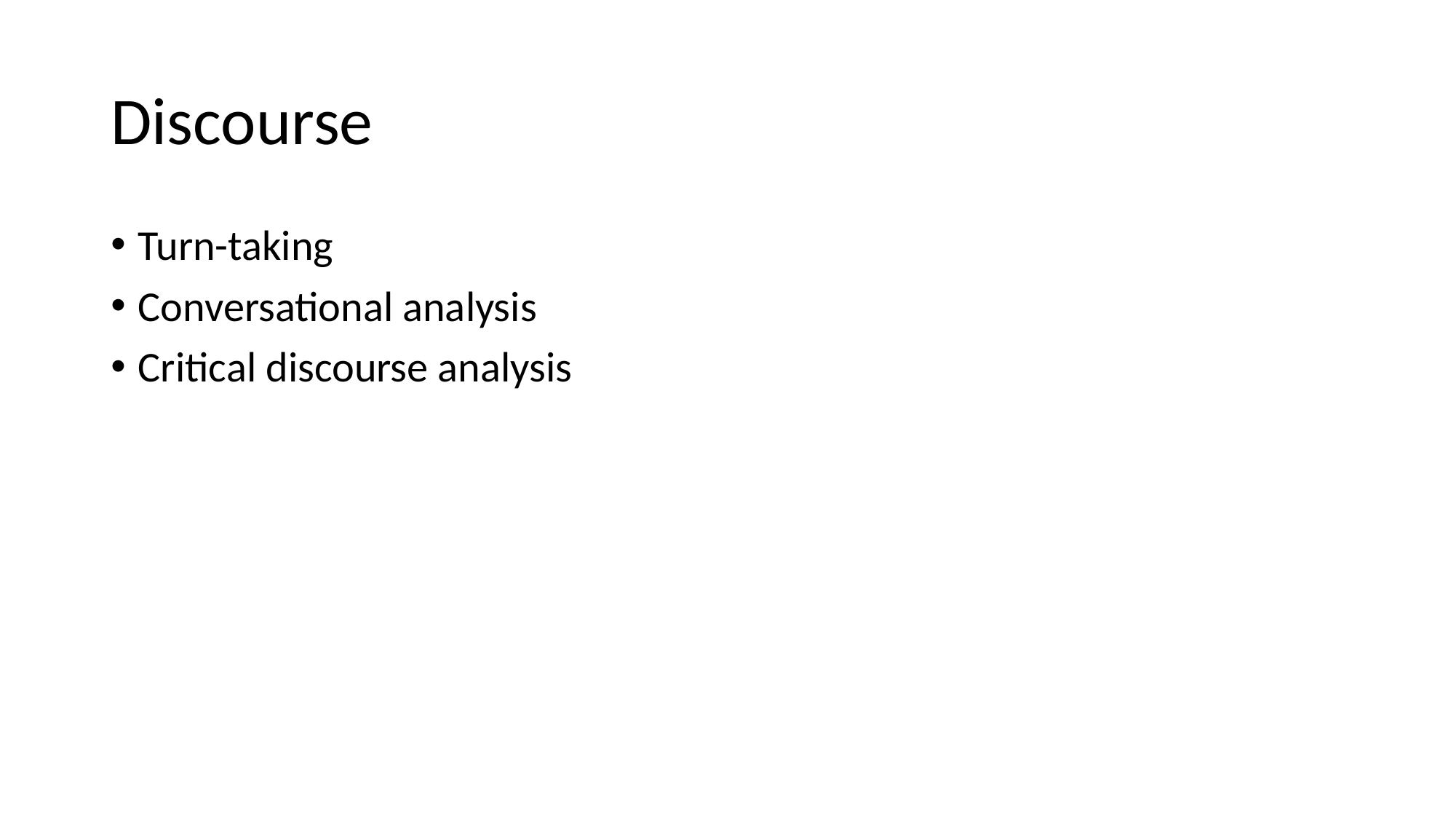

# Discourse
Turn-taking
Conversational analysis
Critical discourse analysis